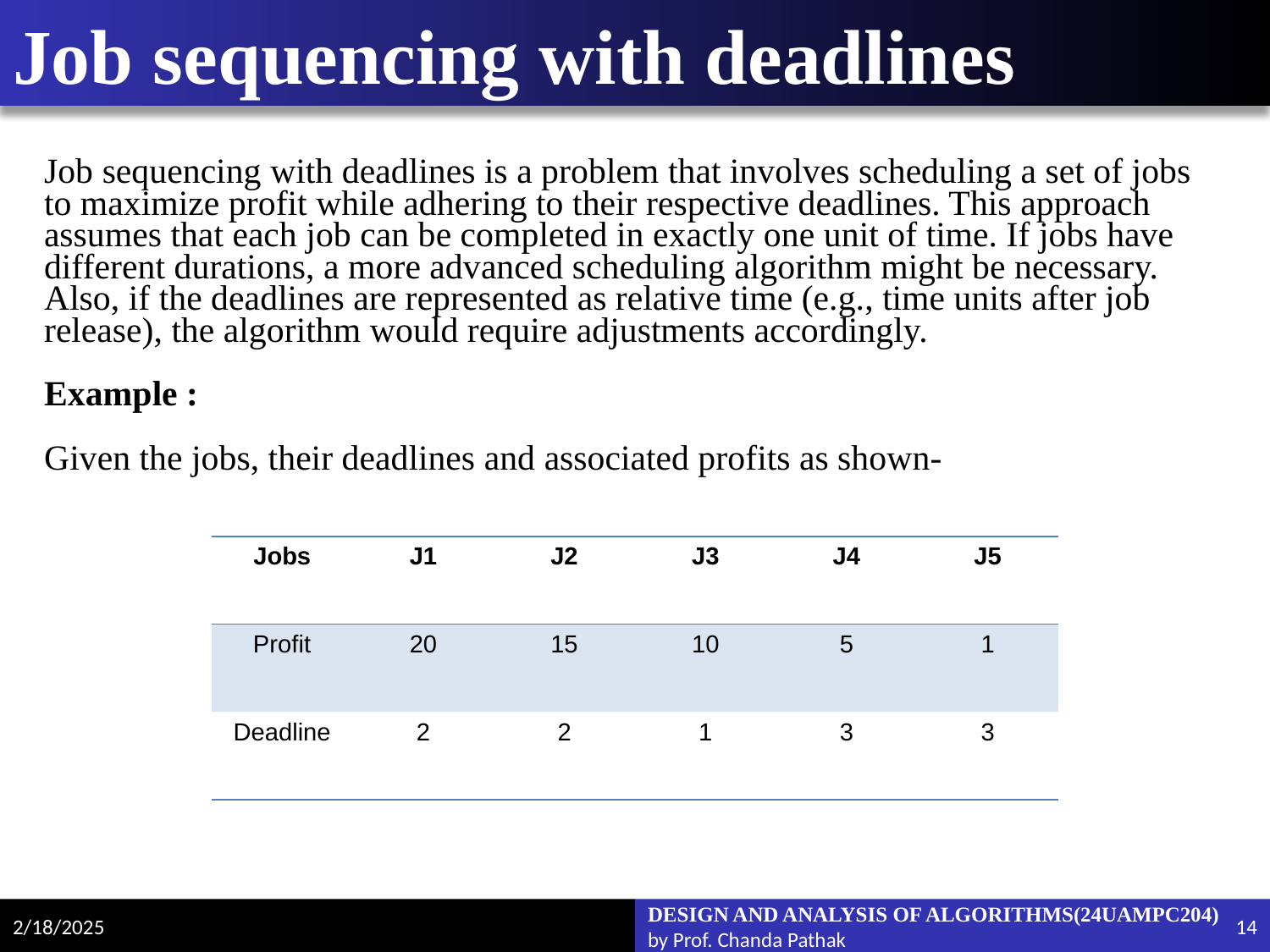

# Job sequencing with deadlines
Job sequencing with deadlines is a problem that involves scheduling a set of jobs to maximize profit while adhering to their respective deadlines. This approach assumes that each job can be completed in exactly one unit of time. If jobs have different durations, a more advanced scheduling algorithm might be necessary. Also, if the deadlines are represented as relative time (e.g., time units after job release), the algorithm would require adjustments accordingly.
Example :
Given the jobs, their deadlines and associated profits as shown-

| Jobs | J1 | J2 | J3 | J4 | J5 |
| --- | --- | --- | --- | --- | --- |
| Profit | 20 | 15 | 10 | 5 | 1 |
| Deadline | 2 | 2 | 1 | 3 | 3 |
2/18/2025
DESIGN AND ANALYSIS OF ALGORITHMS(24UAMPC204)
by Prof. Chanda Pathak
14